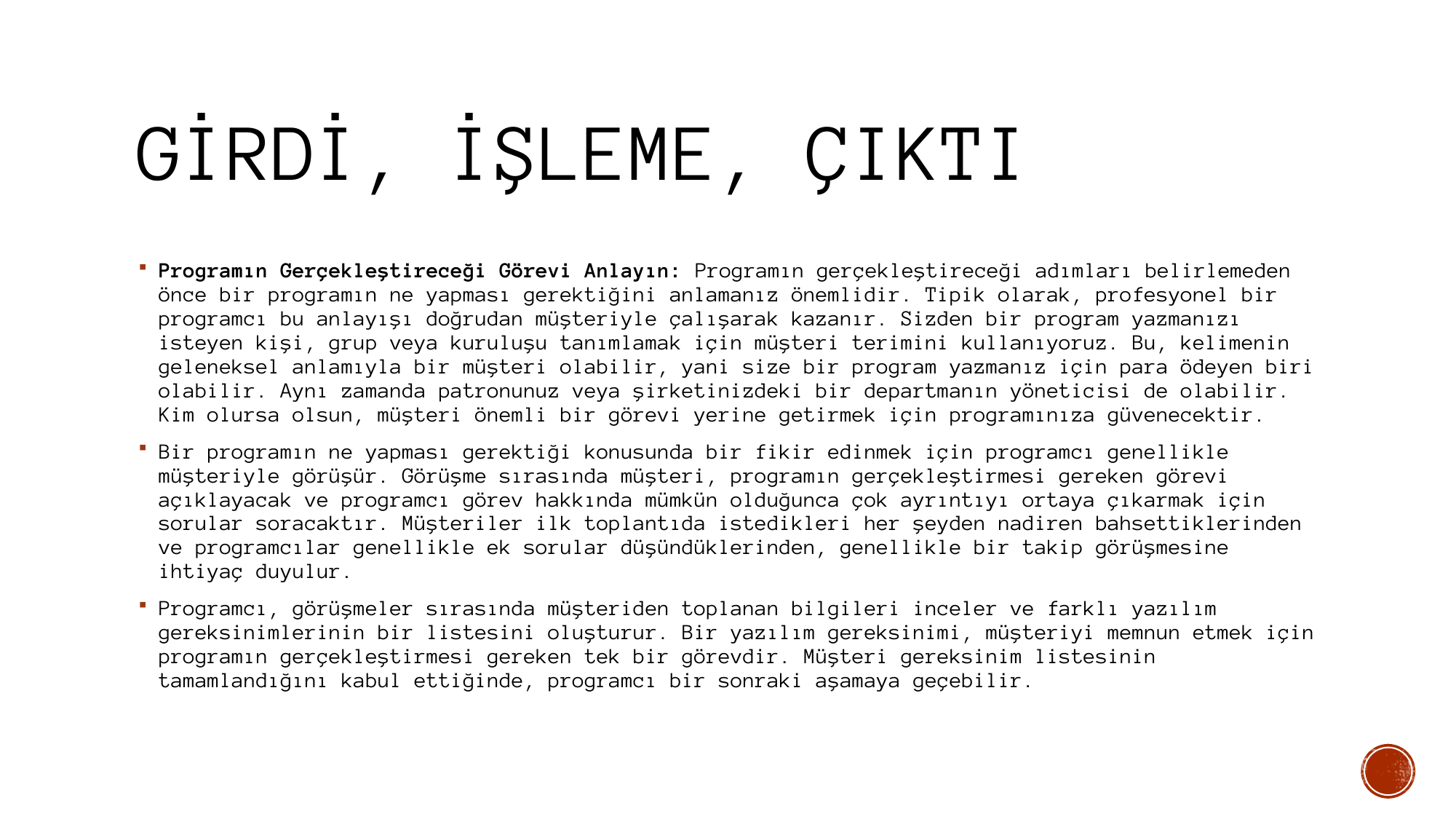

# Girdi, İşleme, Çıktı
Programın Gerçekleştireceği Görevi Anlayın: Programın gerçekleştireceği adımları belirlemeden önce bir programın ne yapması gerektiğini anlamanız önemlidir. Tipik olarak, profesyonel bir programcı bu anlayışı doğrudan müşteriyle çalışarak kazanır. Sizden bir program yazmanızı isteyen kişi, grup veya kuruluşu tanımlamak için müşteri terimini kullanıyoruz. Bu, kelimenin geleneksel anlamıyla bir müşteri olabilir, yani size bir program yazmanız için para ödeyen biri olabilir. Aynı zamanda patronunuz veya şirketinizdeki bir departmanın yöneticisi de olabilir. Kim olursa olsun, müşteri önemli bir görevi yerine getirmek için programınıza güvenecektir.
Bir programın ne yapması gerektiği konusunda bir fikir edinmek için programcı genellikle müşteriyle görüşür. Görüşme sırasında müşteri, programın gerçekleştirmesi gereken görevi açıklayacak ve programcı görev hakkında mümkün olduğunca çok ayrıntıyı ortaya çıkarmak için sorular soracaktır. Müşteriler ilk toplantıda istedikleri her şeyden nadiren bahsettiklerinden ve programcılar genellikle ek sorular düşündüklerinden, genellikle bir takip görüşmesine ihtiyaç duyulur.
Programcı, görüşmeler sırasında müşteriden toplanan bilgileri inceler ve farklı yazılım gereksinimlerinin bir listesini oluşturur. Bir yazılım gereksinimi, müşteriyi memnun etmek için programın gerçekleştirmesi gereken tek bir görevdir. Müşteri gereksinim listesinin tamamlandığını kabul ettiğinde, programcı bir sonraki aşamaya geçebilir.